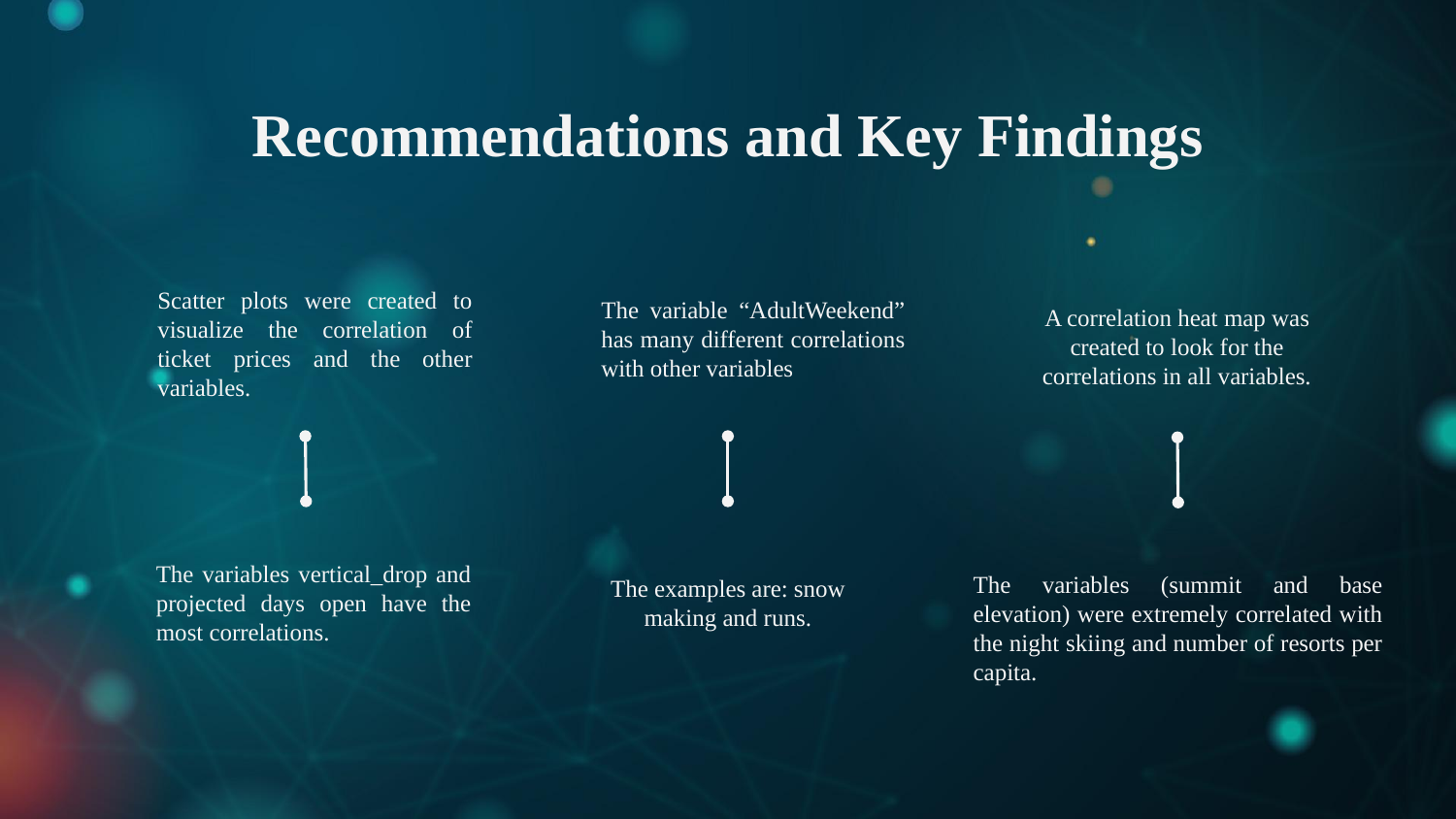

Recommendations and Key Findings
Scatter plots were created to visualize the correlation of ticket prices and the other variables.
The variable “AdultWeekend” has many different correlations with other variables
A correlation heat map was created to look for the correlations in all variables.
The examples are: snow making and runs.
# The variables vertical_drop and projected days open have the most correlations.
The variables (summit and base elevation) were extremely correlated with the night skiing and number of resorts per capita.